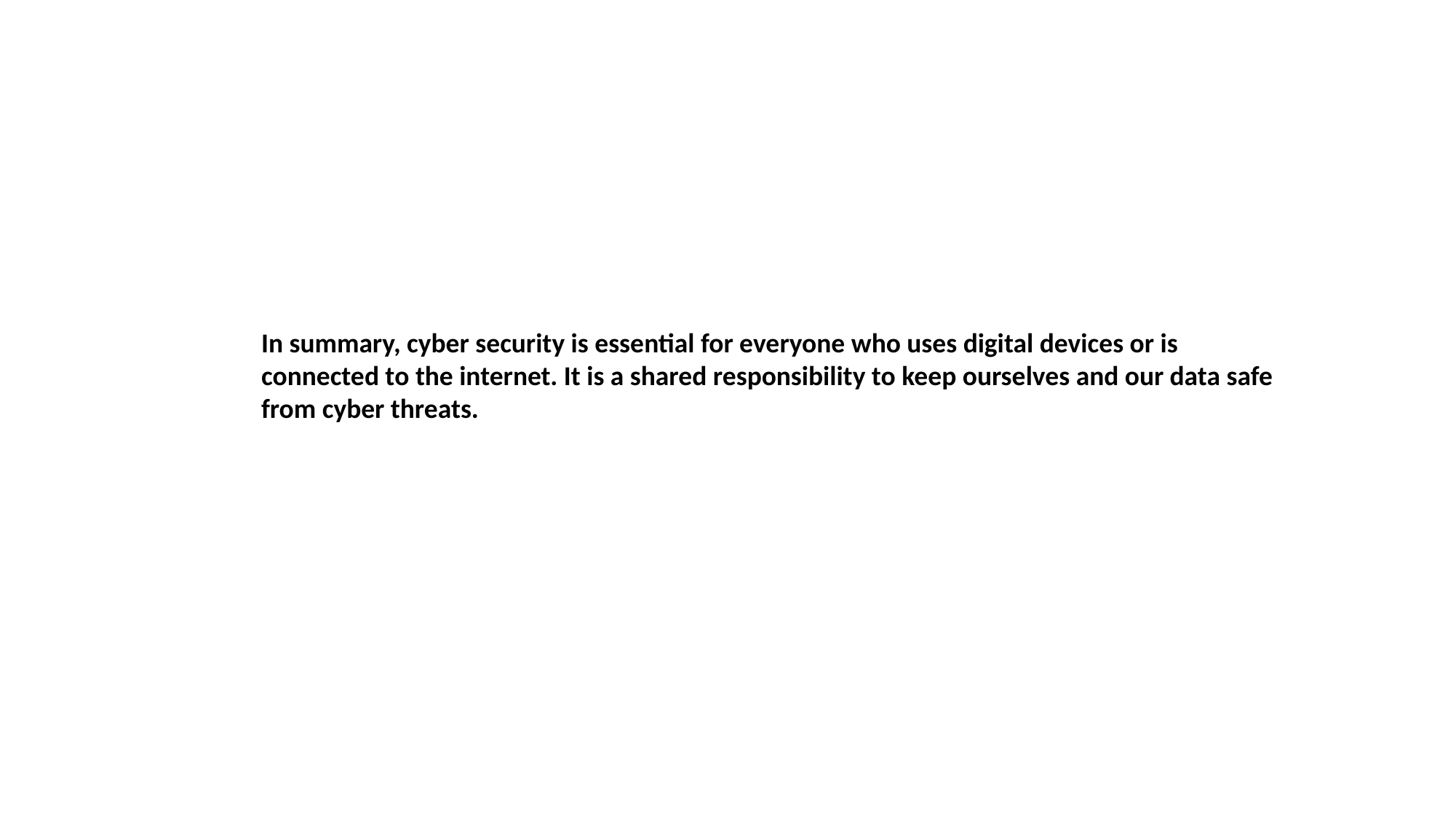

In summary, cyber security is essential for everyone who uses digital devices or is connected to the internet. It is a shared responsibility to keep ourselves and our data safe from cyber threats.